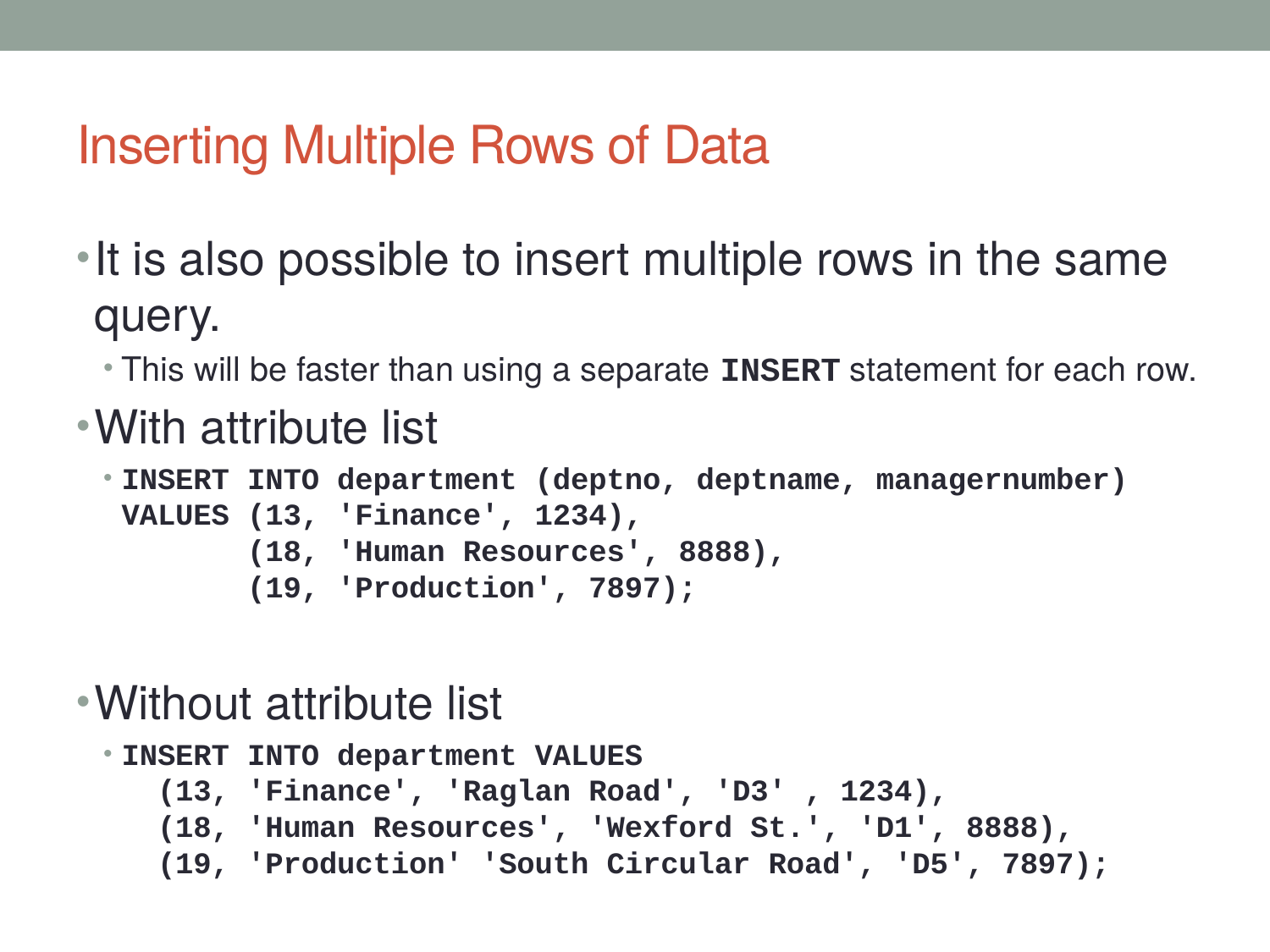

# Inserting Multiple Rows of Data
It is also possible to insert multiple rows in the same query.
This will be faster than using a separate INSERT statement for each row.
With attribute list
INSERT INTO department (deptno, deptname, managernumber) VALUES (13, 'Finance', 1234),
       (18, 'Human Resources', 8888),
       (19, 'Production', 7897);

Without attribute list
INSERT INTO department VALUES
  (13, 'Finance', 'Raglan Road', 'D3' , 1234),
  (18, 'Human Resources', 'Wexford St.', 'D1', 8888),
  (19, 'Production' 'South Circular Road', 'D5', 7897);